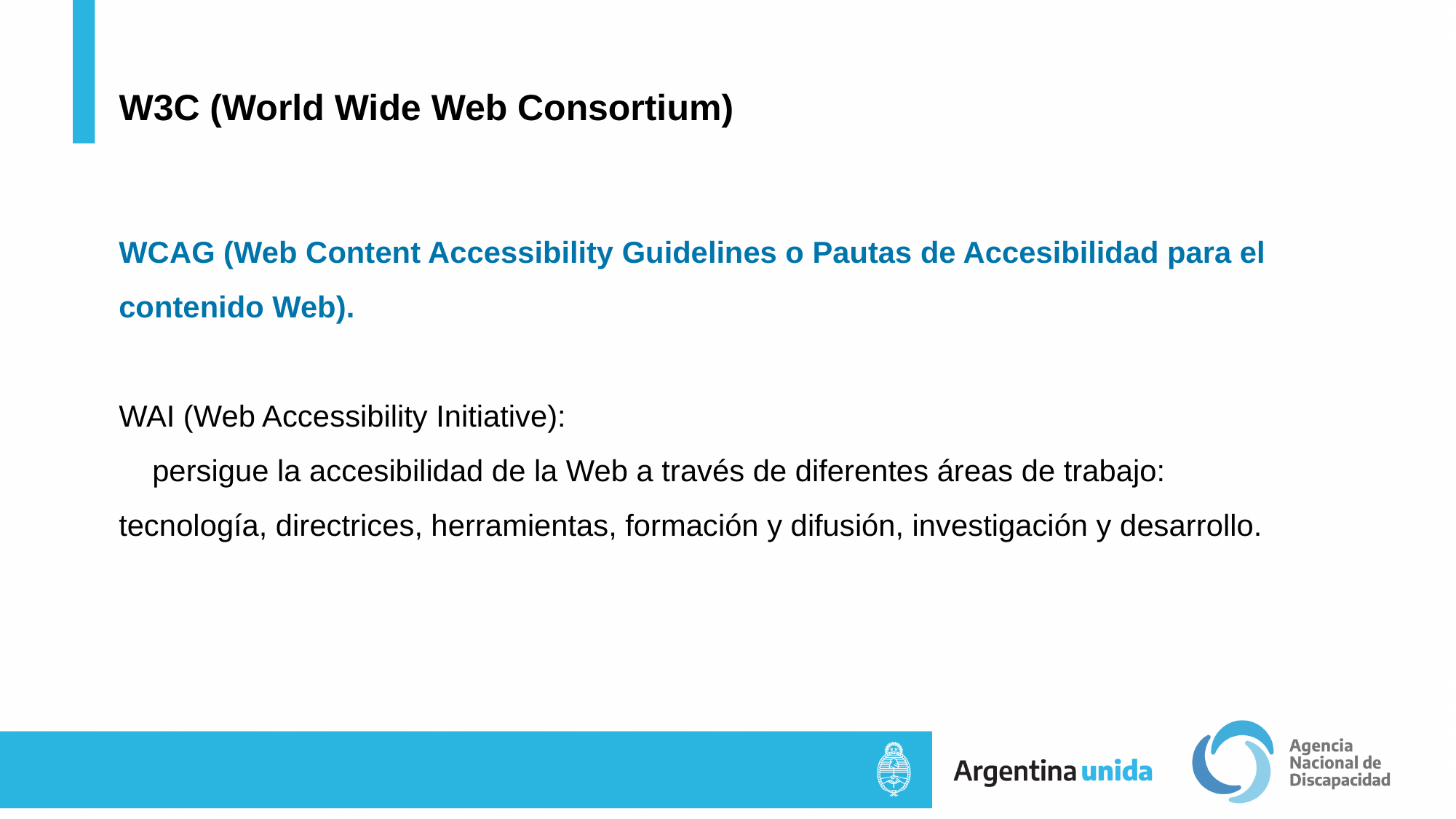

# W3C (World Wide Web Consortium)
WCAG (Web Content Accessibility Guidelines o Pautas de Accesibilidad para el contenido Web).

WAI (Web Accessibility Initiative):
    persigue la accesibilidad de la Web a través de diferentes áreas de trabajo: tecnología, directrices, herramientas, formación y difusión, investigación y desarrollo.